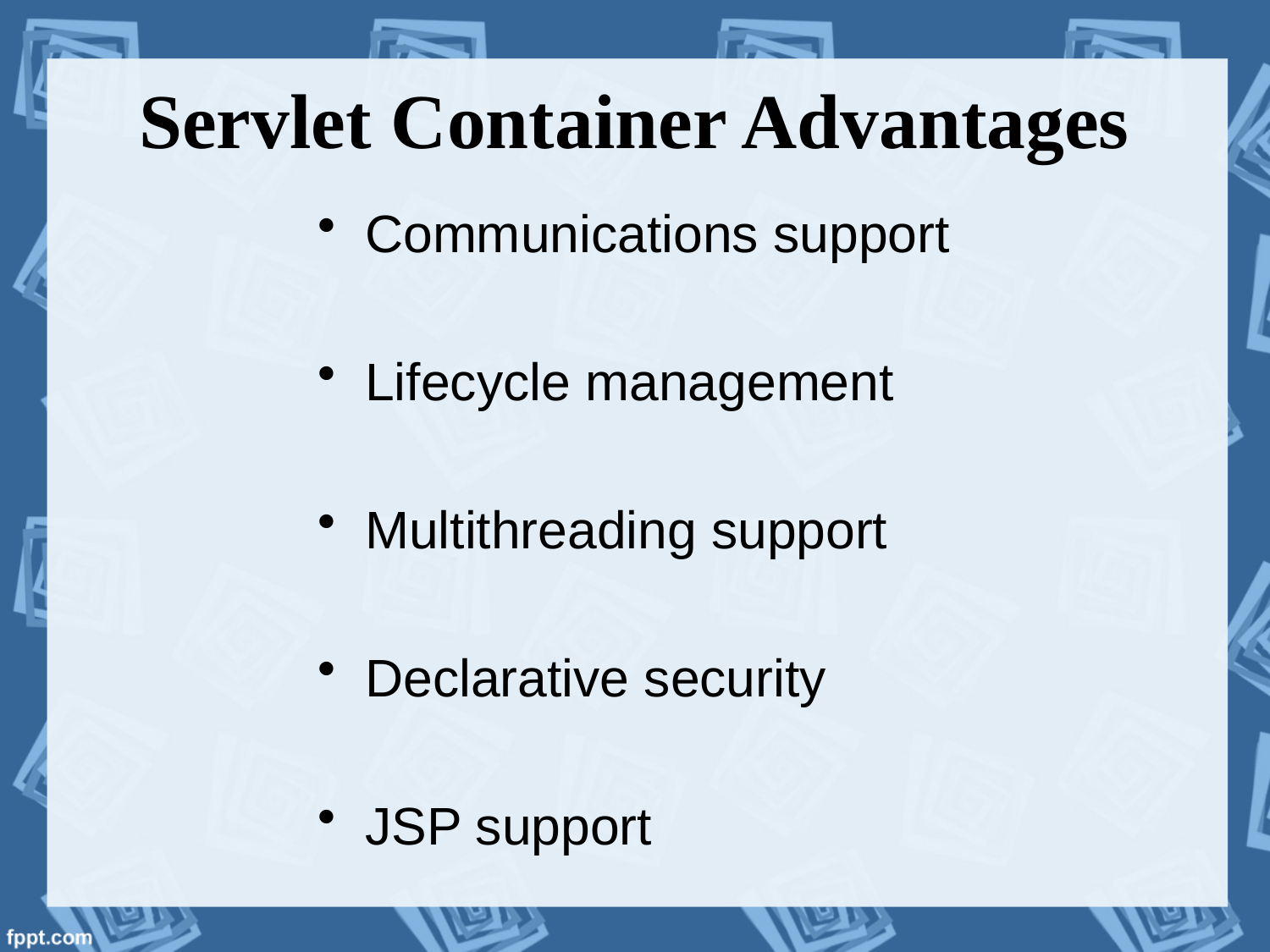

# Servlet Container Advantages
Communications support

Lifecycle management

Multithreading support

Declarative security

JSP support